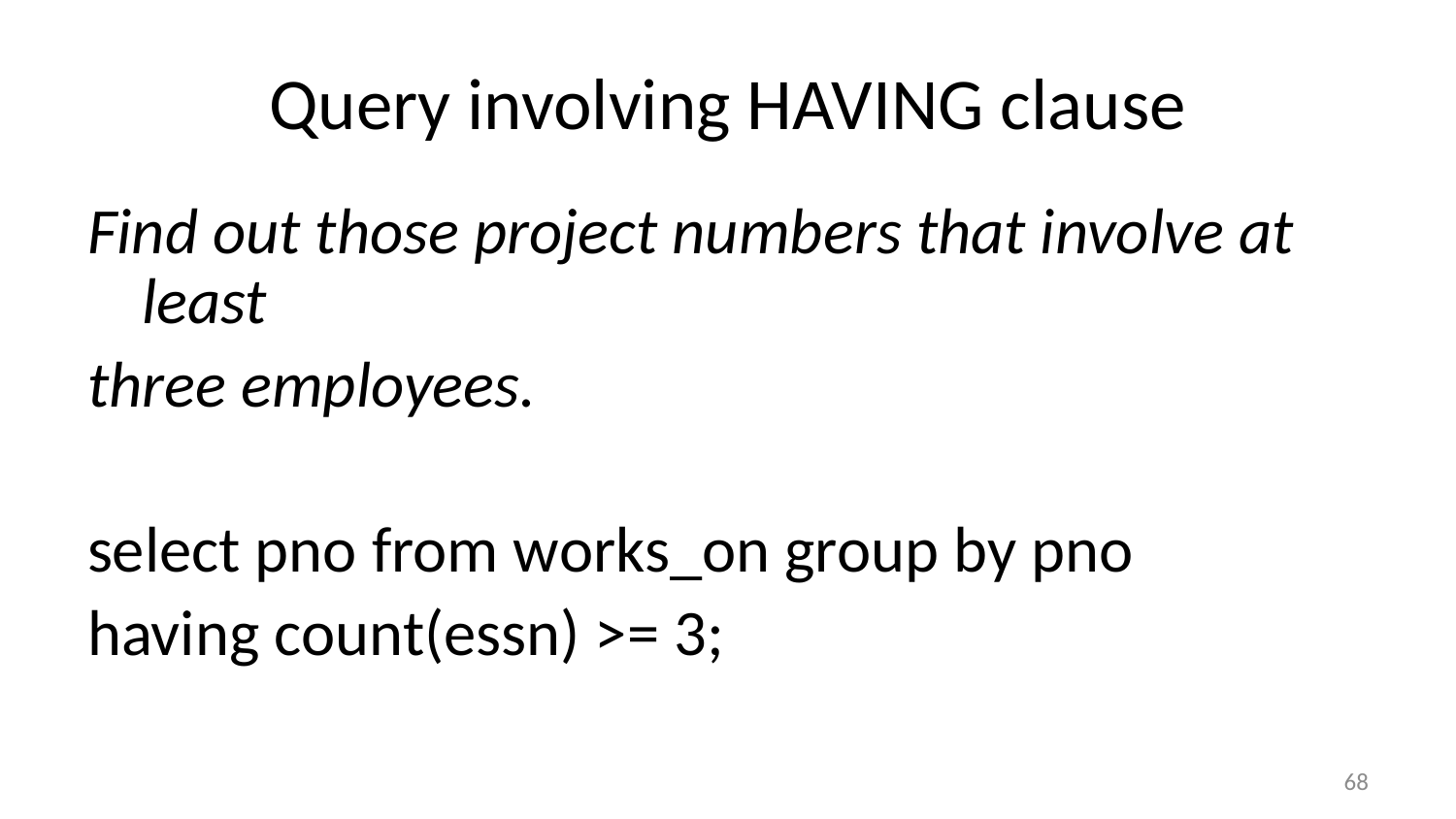

# Query involving HAVING clause
Find out those project numbers that involve at least
three employees.

select pno from works_on group by pno
having count(essn) >= 3;

68